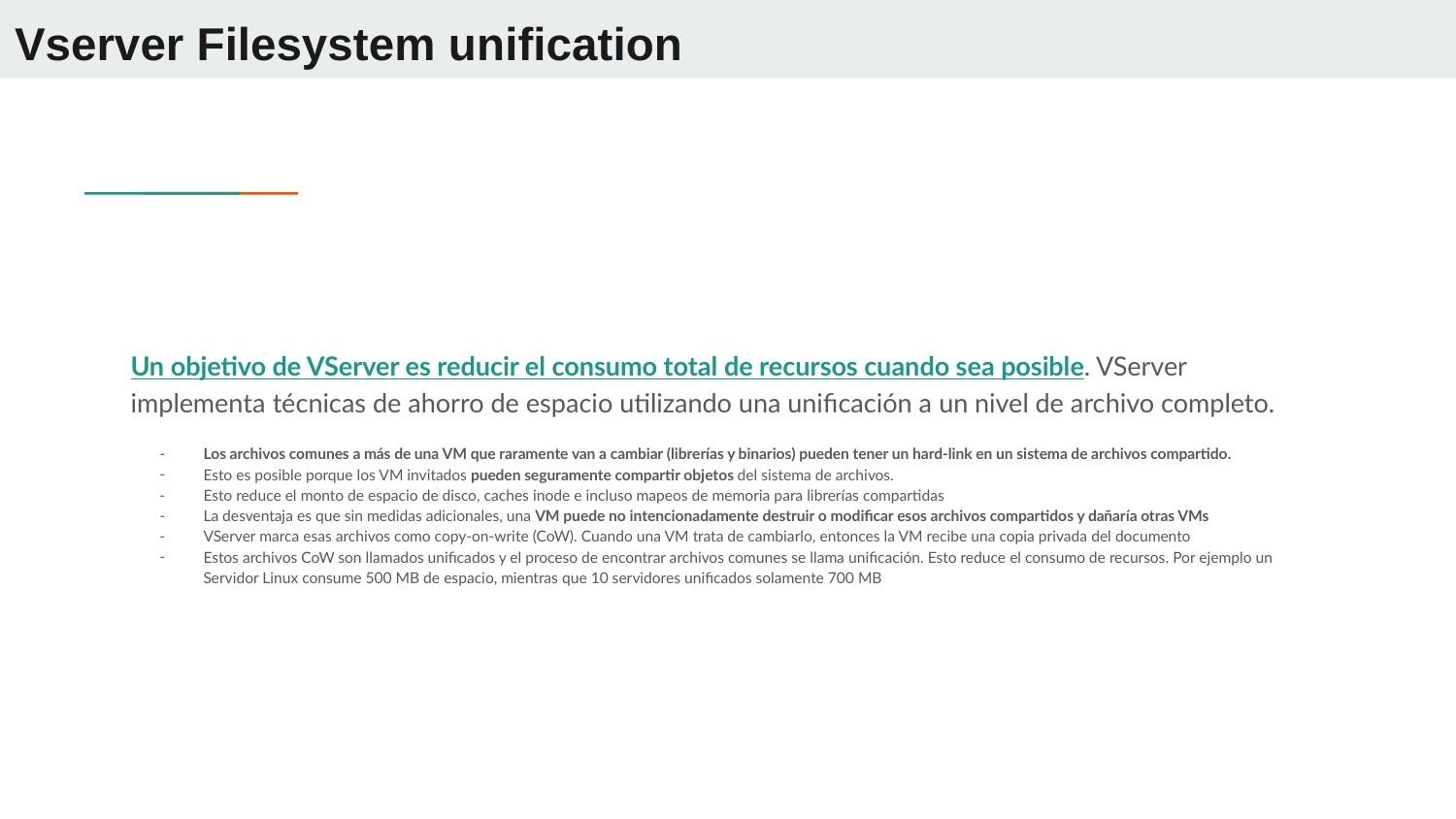

# Vserver Filesystem unification
Un objetivo de VServer es reducir el consumo total de recursos cuando sea posible. VServer implementa técnicas de ahorro de espacio utilizando una unificación a un nivel de archivo completo.
Los archivos comunes a más de una VM que raramente van a cambiar (librerías y binarios) pueden tener un hard-link en un sistema de archivos compartido.
Esto es posible porque los VM invitados pueden seguramente compartir objetos del sistema de archivos.
Esto reduce el monto de espacio de disco, caches inode e incluso mapeos de memoria para librerías compartidas
La desventaja es que sin medidas adicionales, una VM puede no intencionadamente destruir o modificar esos archivos compartidos y dañaría otras VMs
VServer marca esas archivos como copy-on-write (CoW). Cuando una VM trata de cambiarlo, entonces la VM recibe una copia privada del documento
Estos archivos CoW son llamados unificados y el proceso de encontrar archivos comunes se llama unificación. Esto reduce el consumo de recursos. Por ejemplo un Servidor Linux consume 500 MB de espacio, mientras que 10 servidores unificados solamente 700 MB